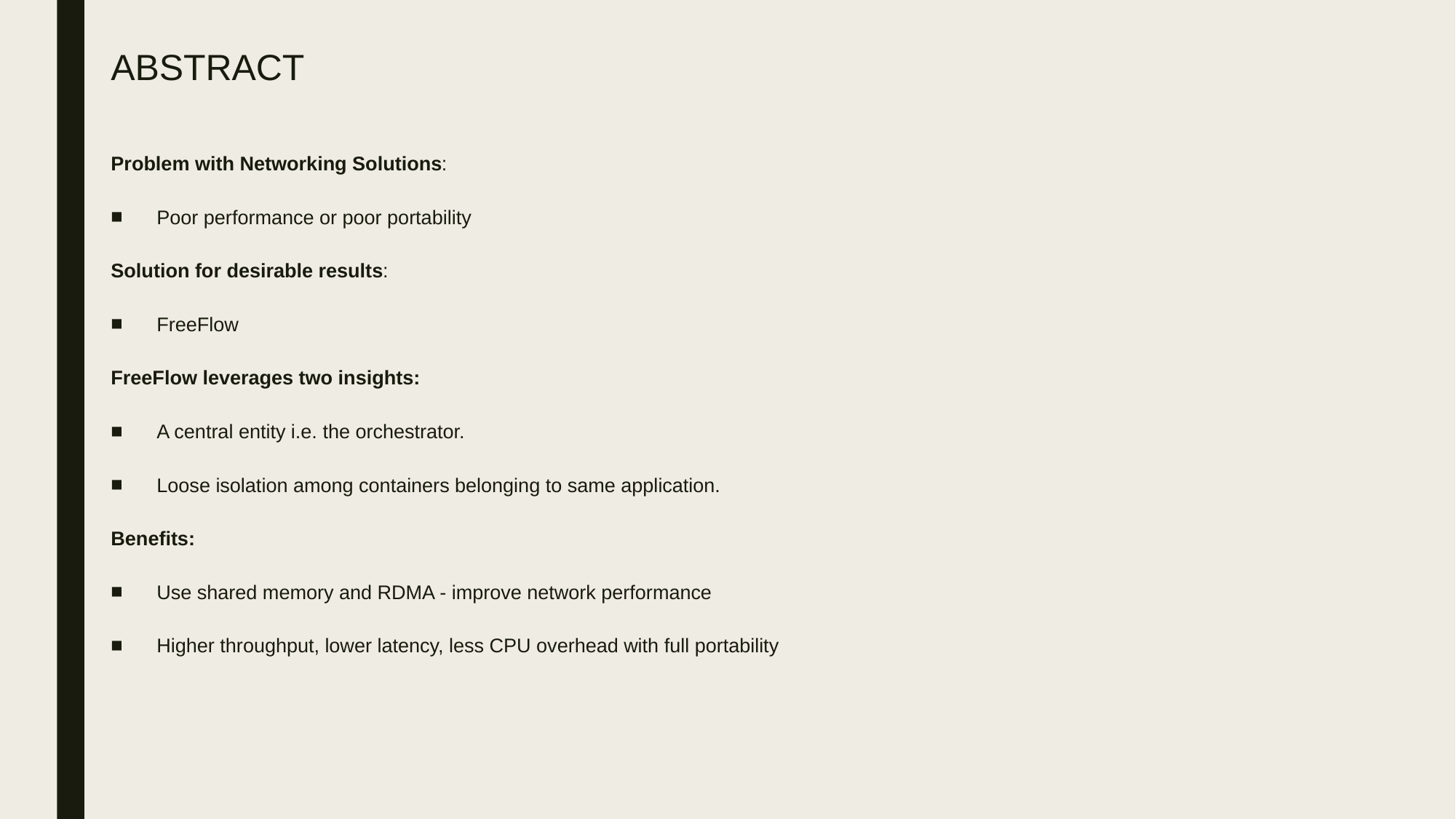

# ABSTRACT
Problem with Networking Solutions:
Poor performance or poor portability
Solution for desirable results:
FreeFlow
FreeFlow leverages two insights:
A central entity i.e. the orchestrator.
Loose isolation among containers belonging to same application.
Benefits:
Use shared memory and RDMA - improve network performance
Higher throughput, lower latency, less CPU overhead with full portability